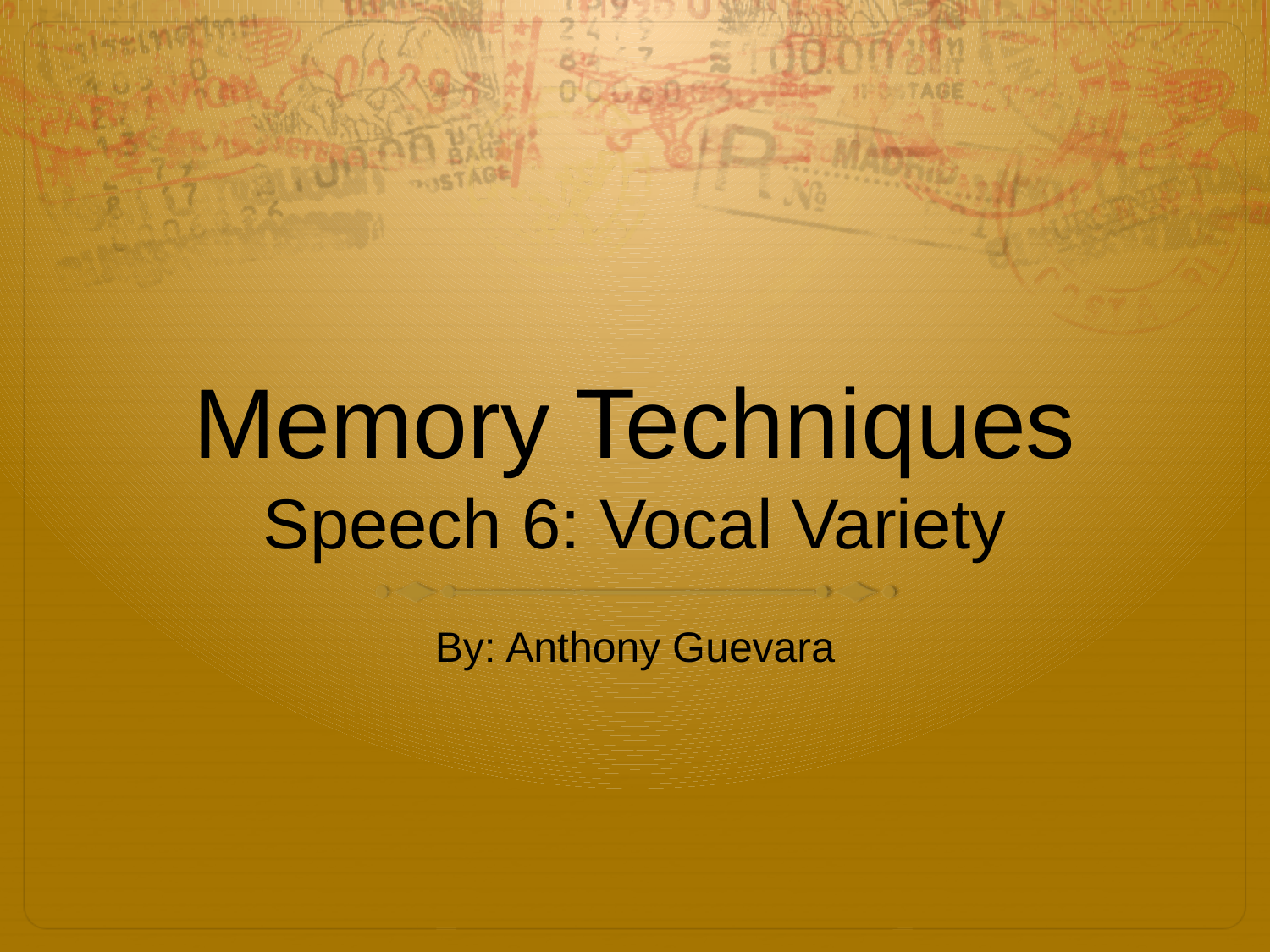

# Memory Techniques Speech 6: Vocal Variety
By: Anthony Guevara